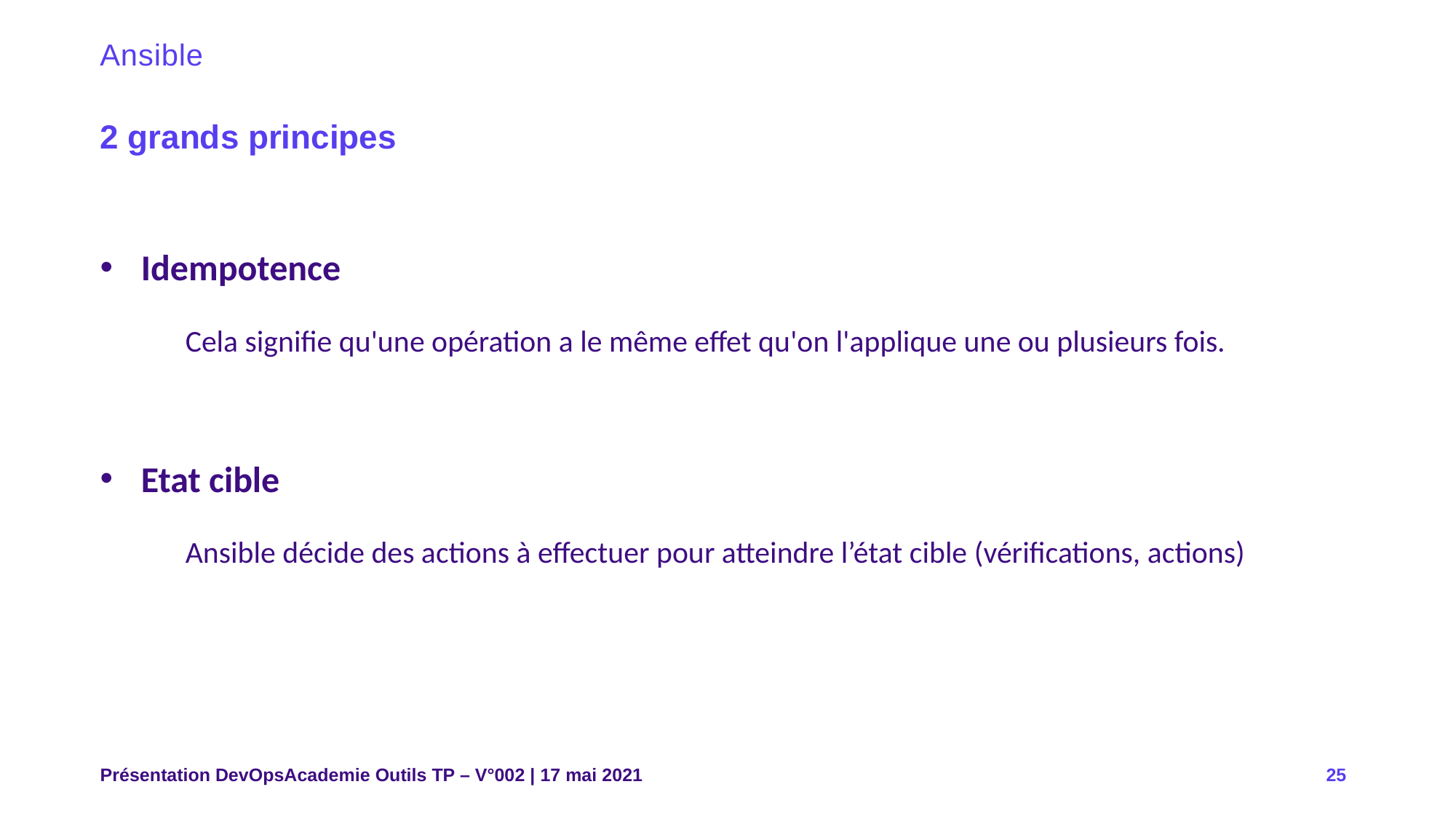

# Ansible
2 grands principes

Idempotence
Cela signifie qu'une opération a le même effet qu'on l'applique une ou plusieurs fois.

Etat cible
Ansible décide des actions à effectuer pour atteindre l’état cible (vérifications, actions)

Présentation DevOpsAcademie Outils TP – V°002 | 17 mai 2021
25